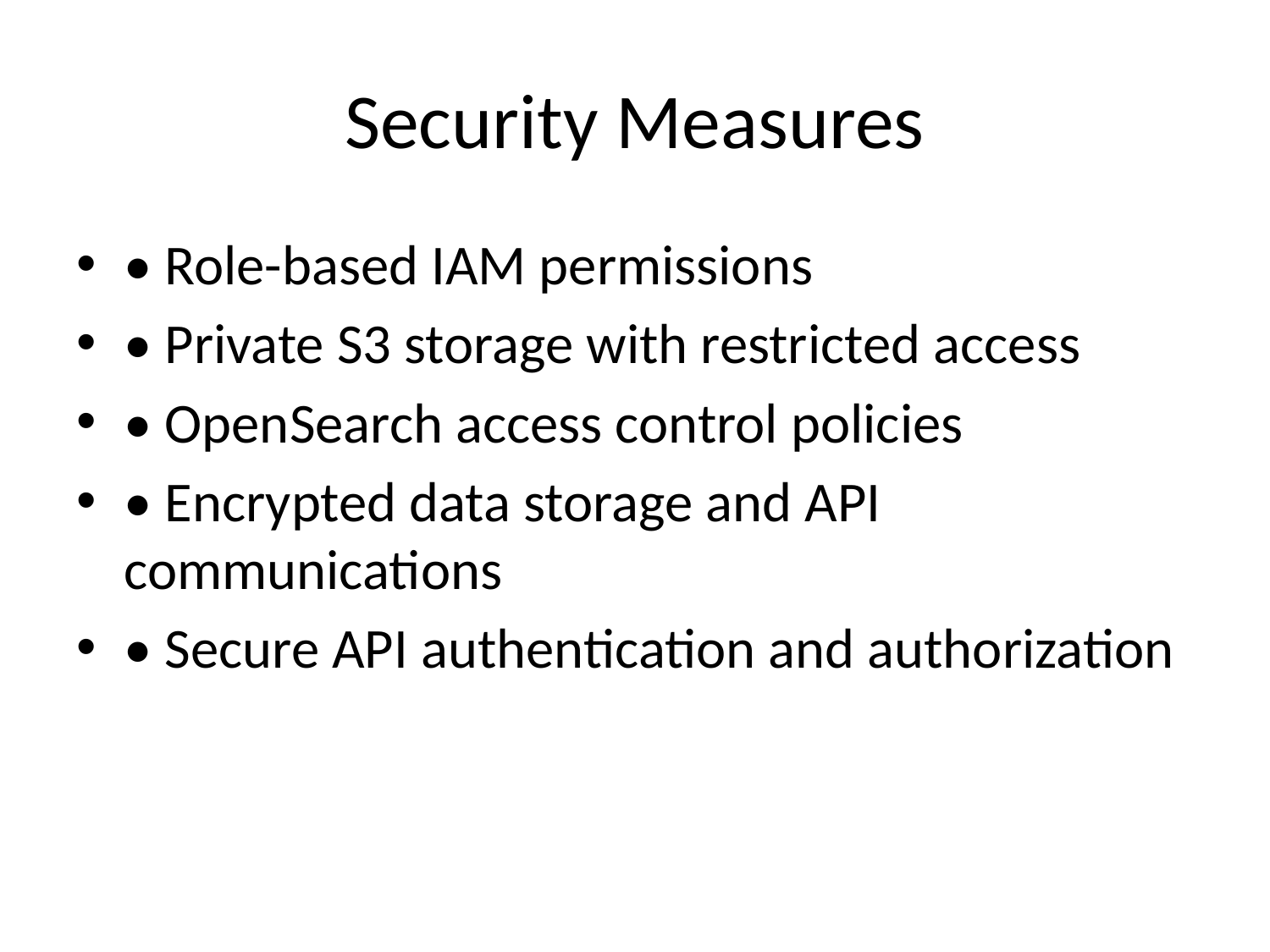

# Security Measures
• Role-based IAM permissions
• Private S3 storage with restricted access
• OpenSearch access control policies
• Encrypted data storage and API communications
• Secure API authentication and authorization